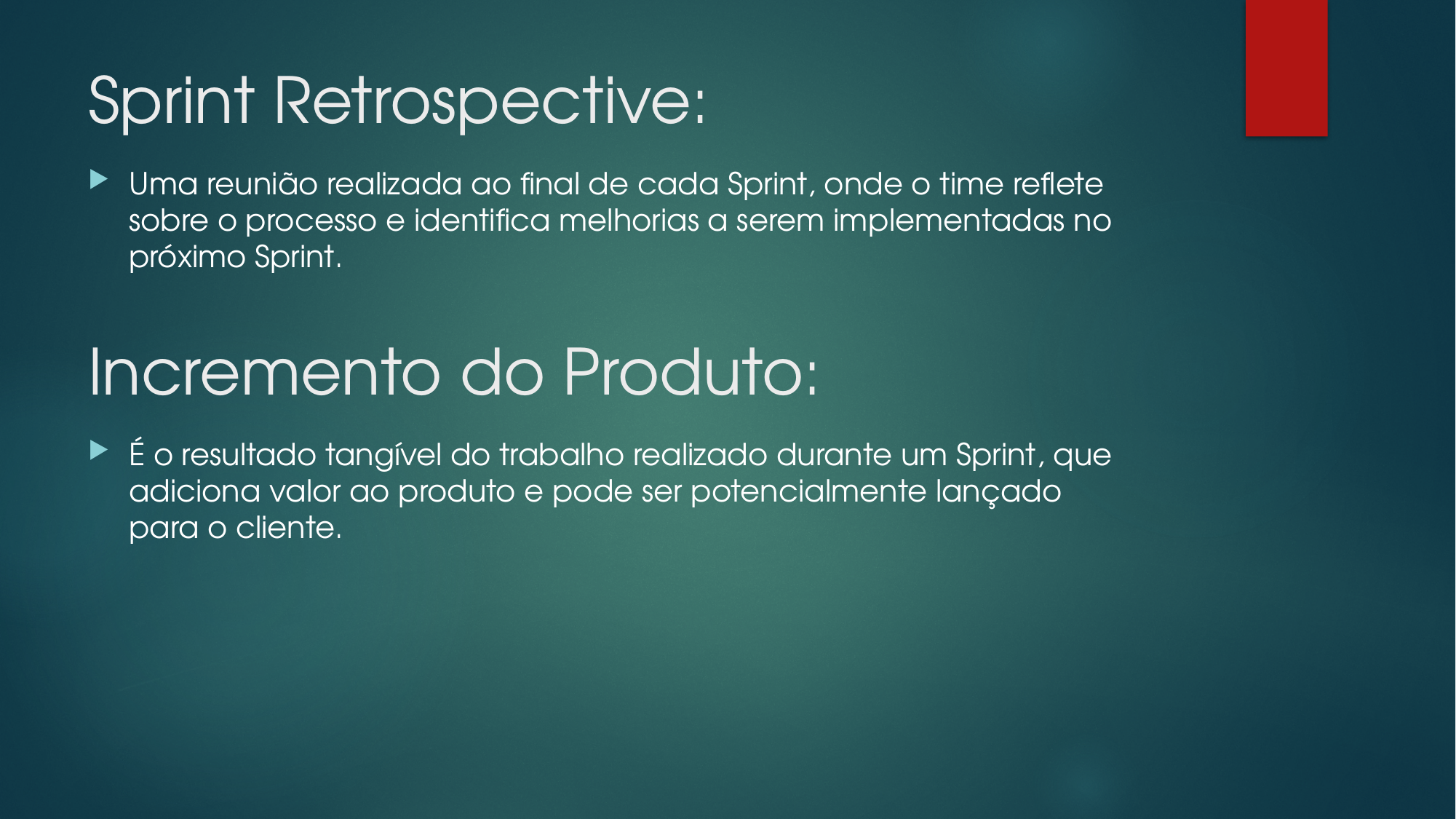

# Sprint Retrospective:
Uma reunião realizada ao final de cada Sprint, onde o time reflete sobre o processo e identifica melhorias a serem implementadas no próximo Sprint.
Incremento do Produto:
É o resultado tangível do trabalho realizado durante um Sprint, que adiciona valor ao produto e pode ser potencialmente lançado para o cliente.